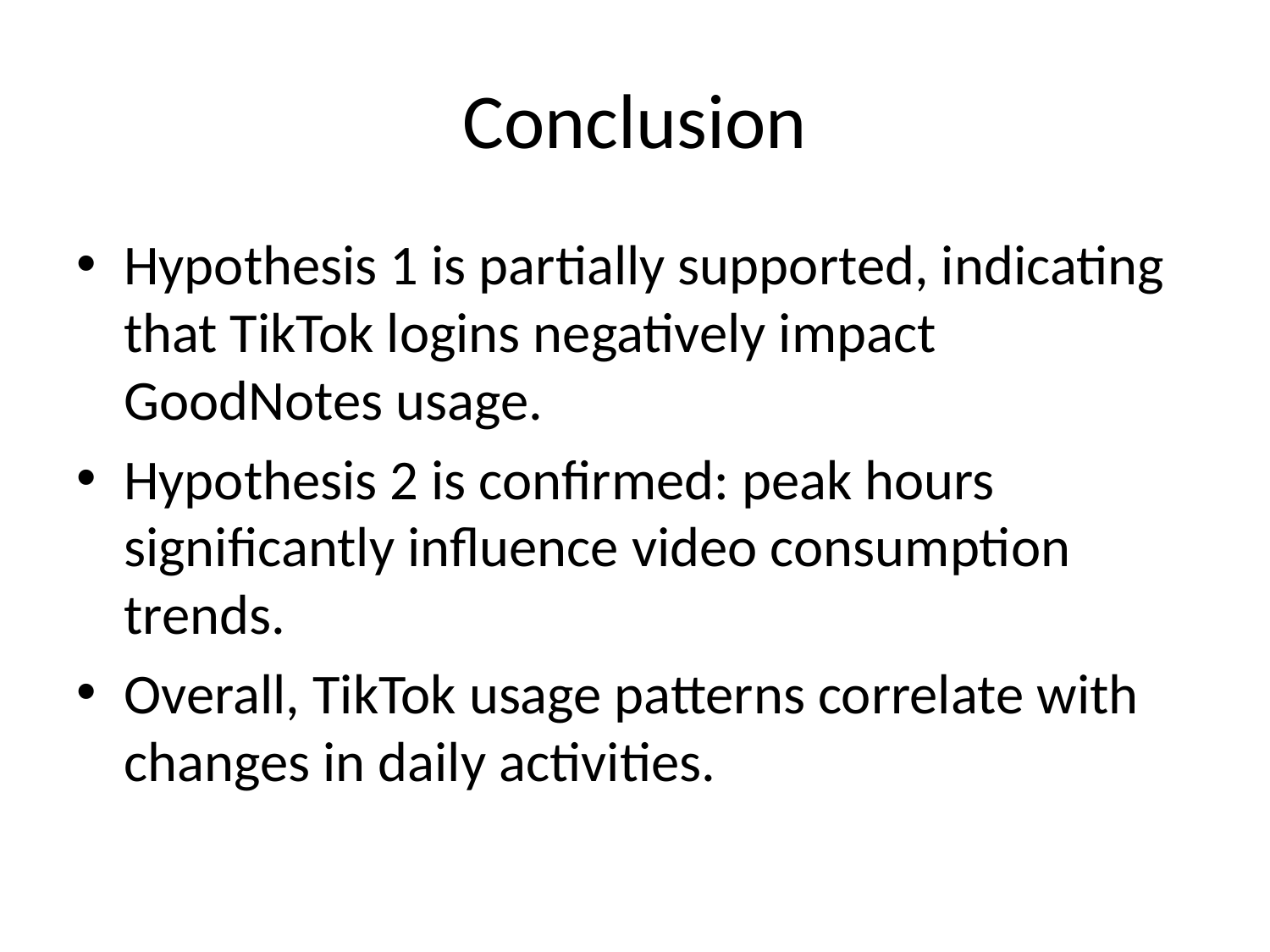

# Conclusion
Hypothesis 1 is partially supported, indicating that TikTok logins negatively impact GoodNotes usage.
Hypothesis 2 is confirmed: peak hours significantly influence video consumption trends.
Overall, TikTok usage patterns correlate with changes in daily activities.